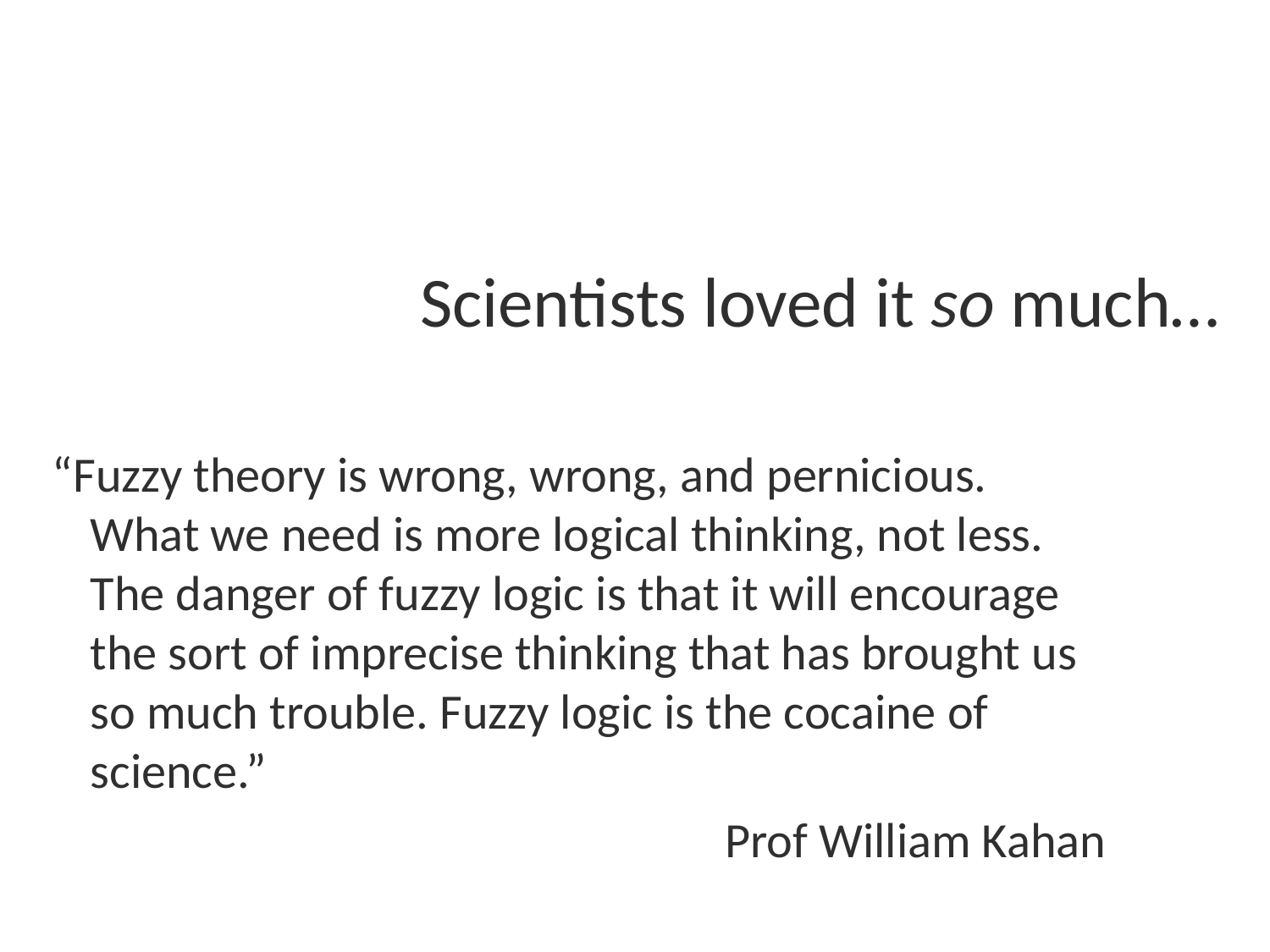

# Scientists loved it so much…
“Fuzzy theory is wrong, wrong, and pernicious. What we need is more logical thinking, not less. The danger of fuzzy logic is that it will encourage the sort of imprecise thinking that has brought us so much trouble. Fuzzy logic is the cocaine of science.”
						Prof William Kahan